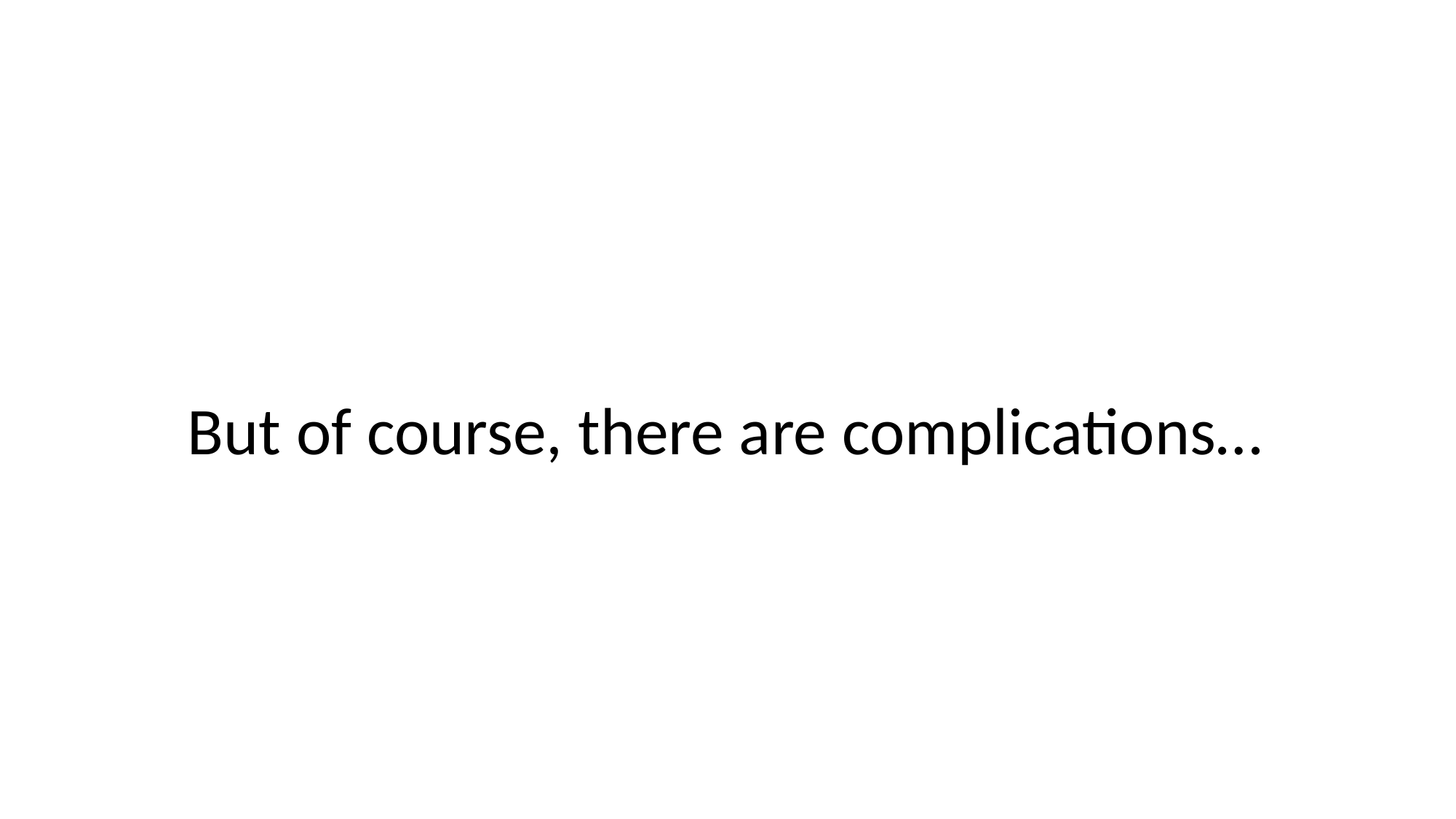

# But of course, there are complications…